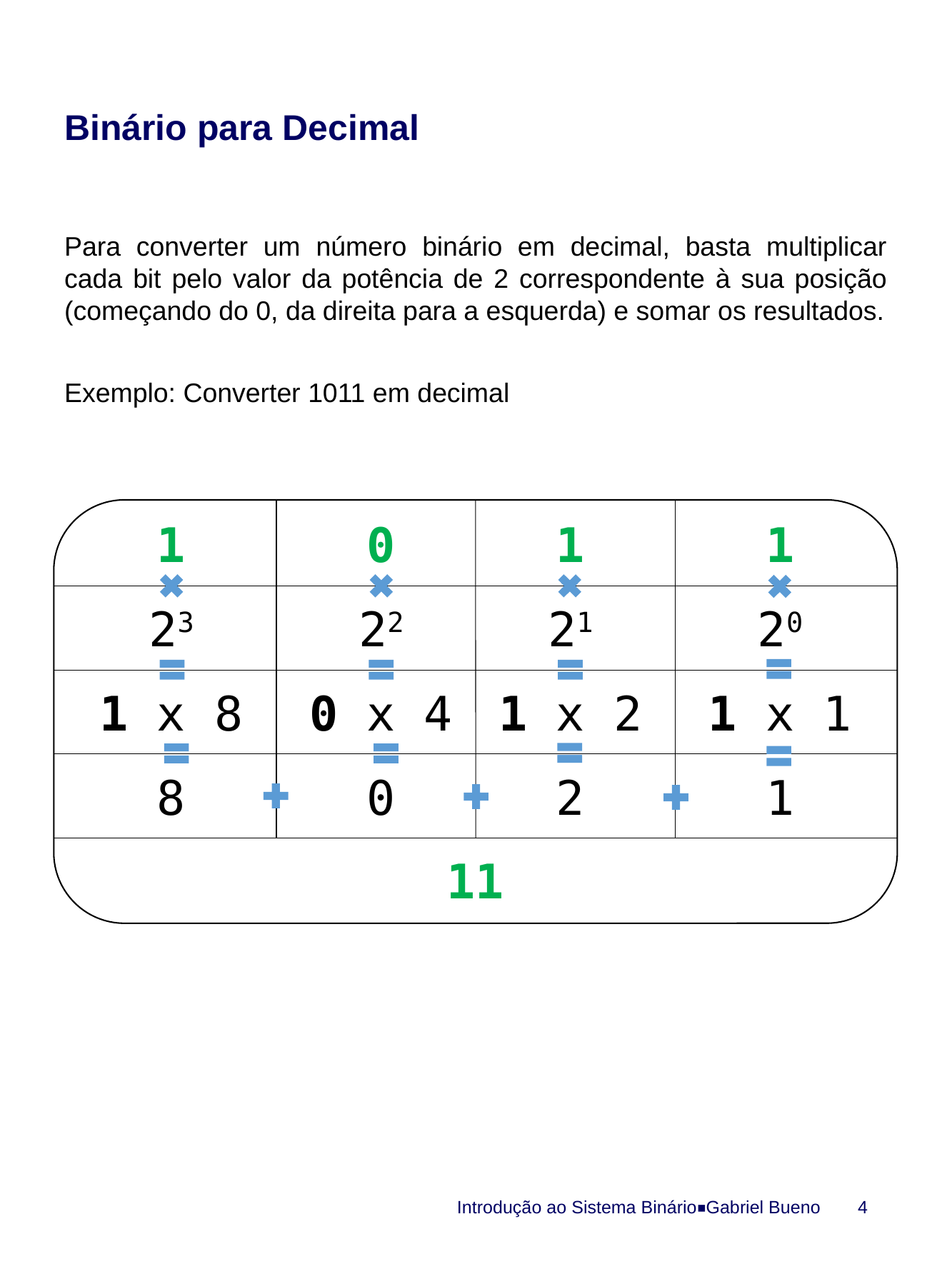

Binário para Decimal

Para converter um número binário em decimal, basta multiplicar cada bit pelo valor da potência de 2 correspondente à sua posição (começando do 0, da direita para a esquerda) e somar os resultados.

Exemplo: Converter 1011 em decimal

1
0
1
1

23
22
21
20

1 x 8
0 x 4
1 x 2
1 x 1

8
0
2
1

11